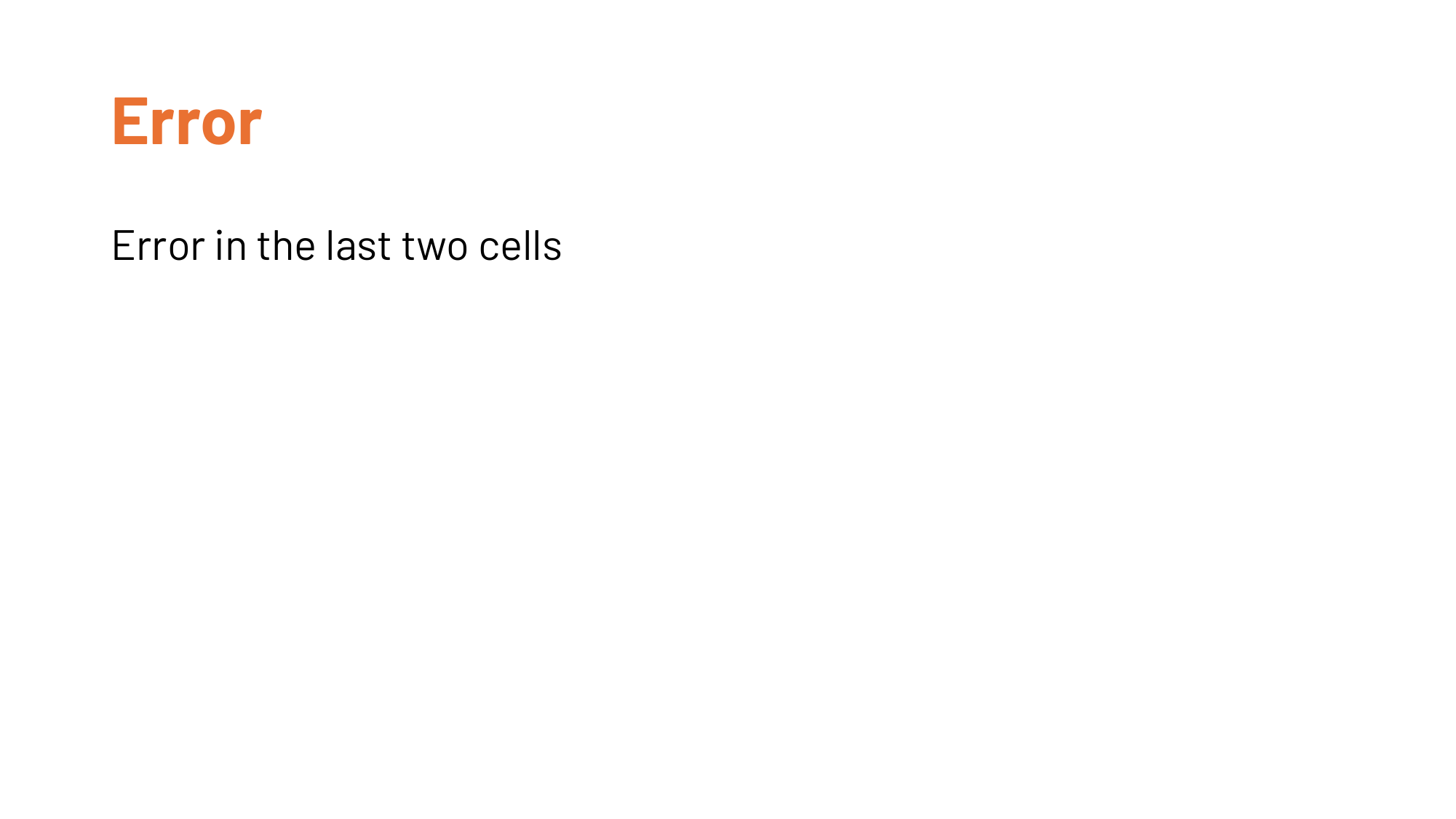

# Error
Error in the last two cells